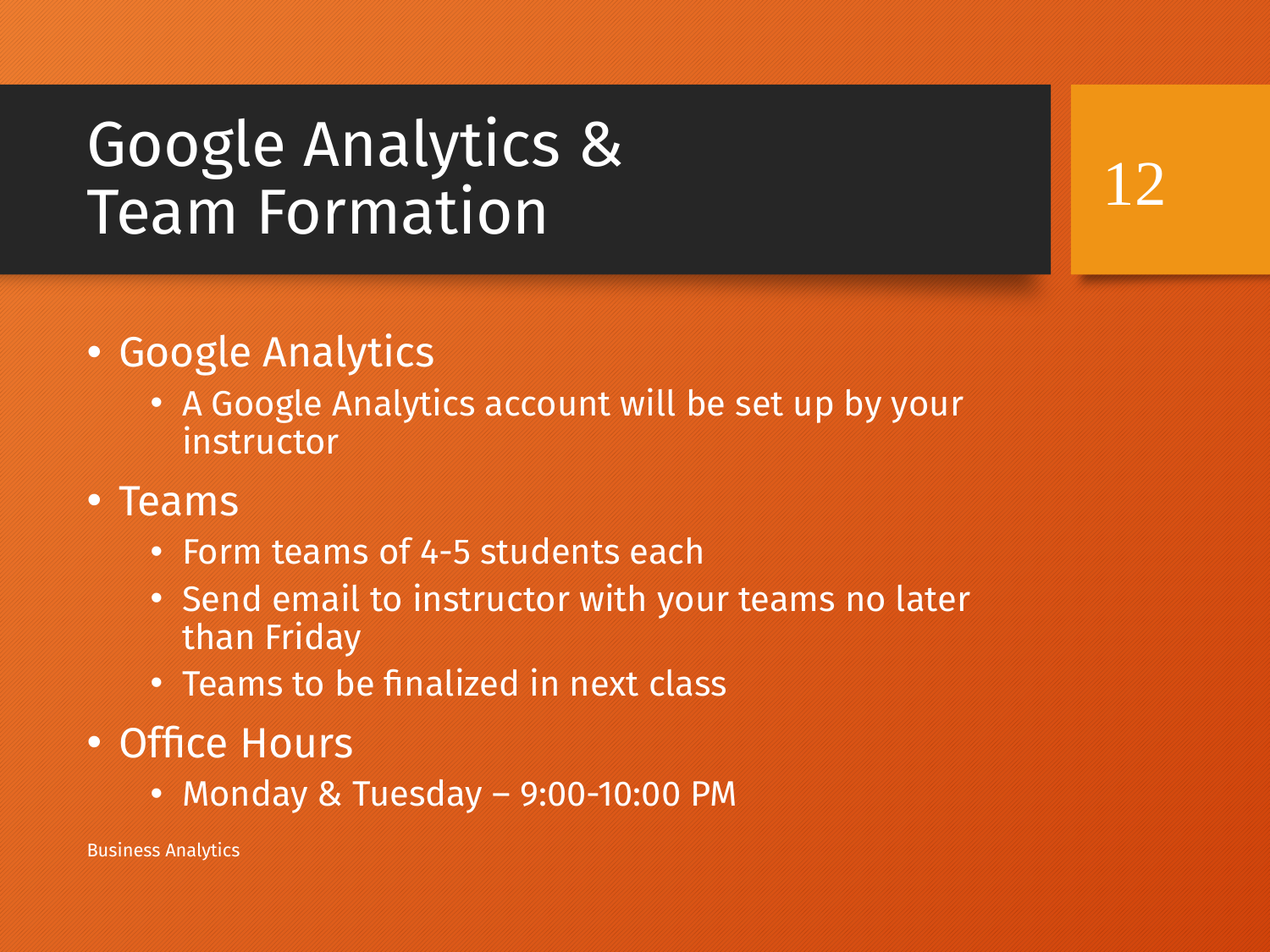

# Google Analytics & Team Formation
12
Google Analytics
A Google Analytics account will be set up by your instructor
Teams
Form teams of 4-5 students each
Send email to instructor with your teams no later than Friday
Teams to be finalized in next class
Office Hours
Monday & Tuesday – 9:00-10:00 PM
Business Analytics